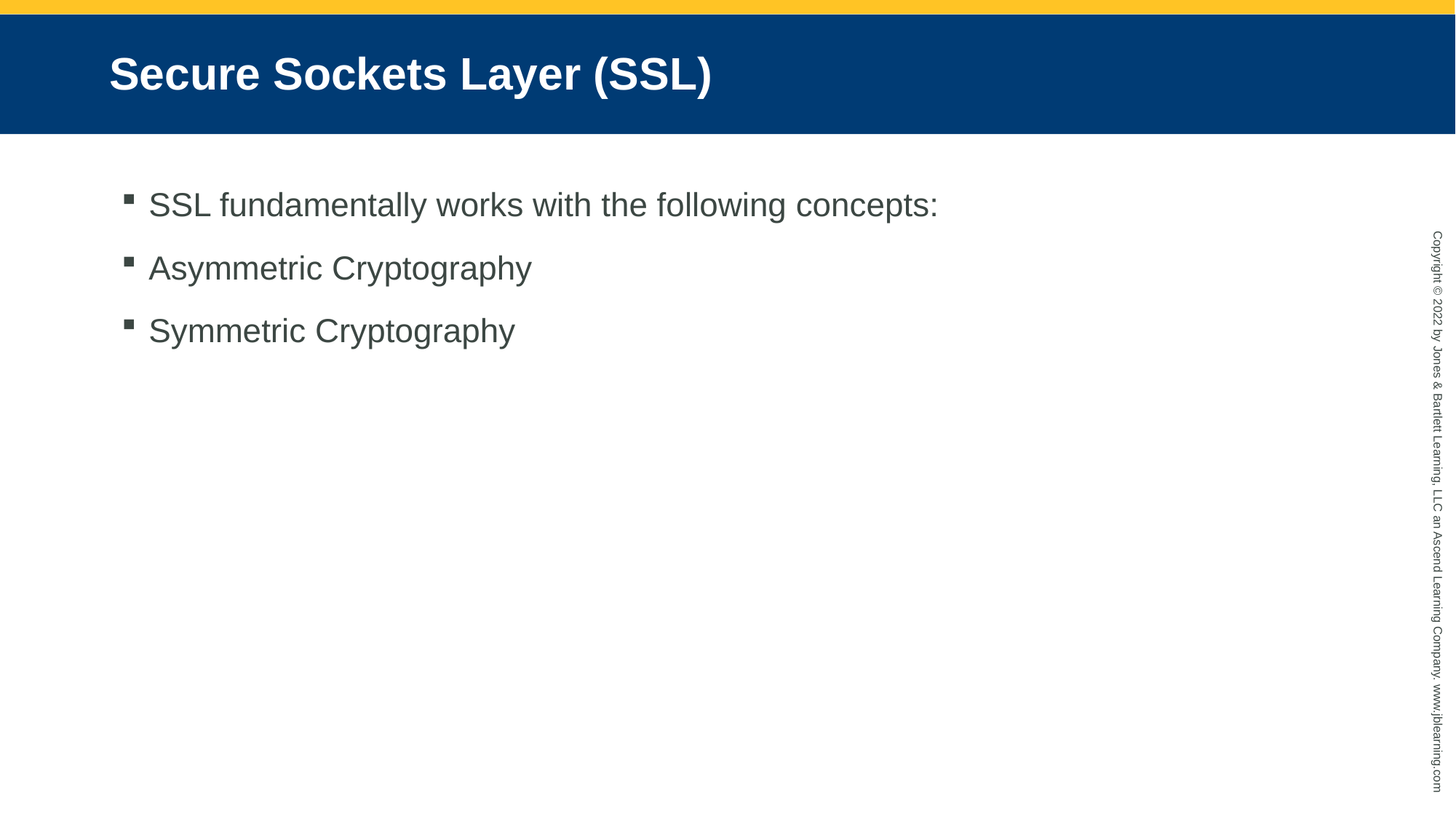

# Secure Sockets Layer (SSL)
SSL fundamentally works with the following concepts:
Asymmetric Cryptography
Symmetric Cryptography